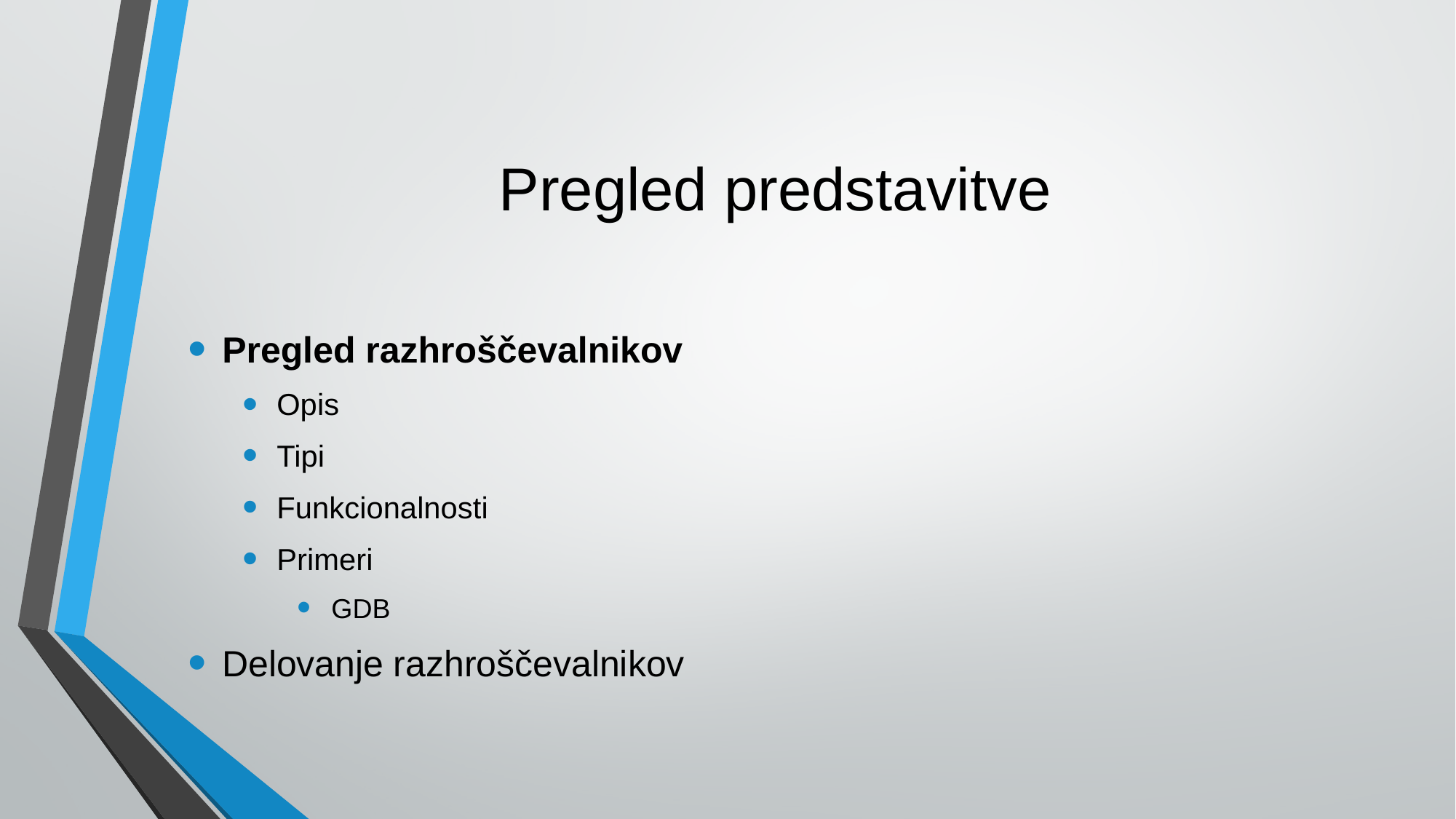

# Pregled predstavitve
Pregled razhroščevalnikov
Opis
Tipi
Funkcionalnosti
Primeri
GDB
Delovanje razhroščevalnikov